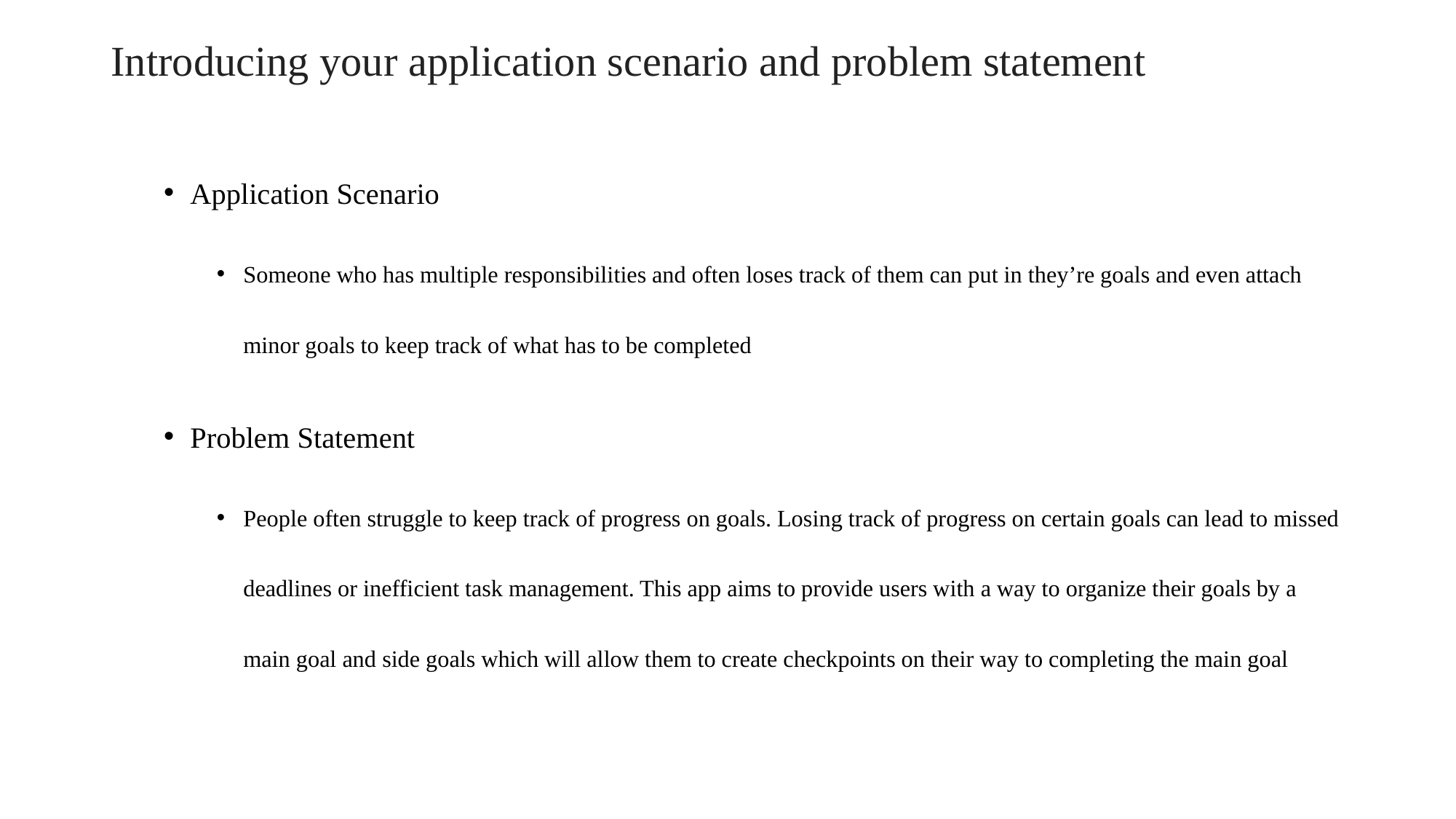

# Introducing your application scenario and problem statement
Application Scenario
Someone who has multiple responsibilities and often loses track of them can put in they’re goals and even attach minor goals to keep track of what has to be completed
Problem Statement
People often struggle to keep track of progress on goals. Losing track of progress on certain goals can lead to missed deadlines or inefficient task management. This app aims to provide users with a way to organize their goals by a main goal and side goals which will allow them to create checkpoints on their way to completing the main goal